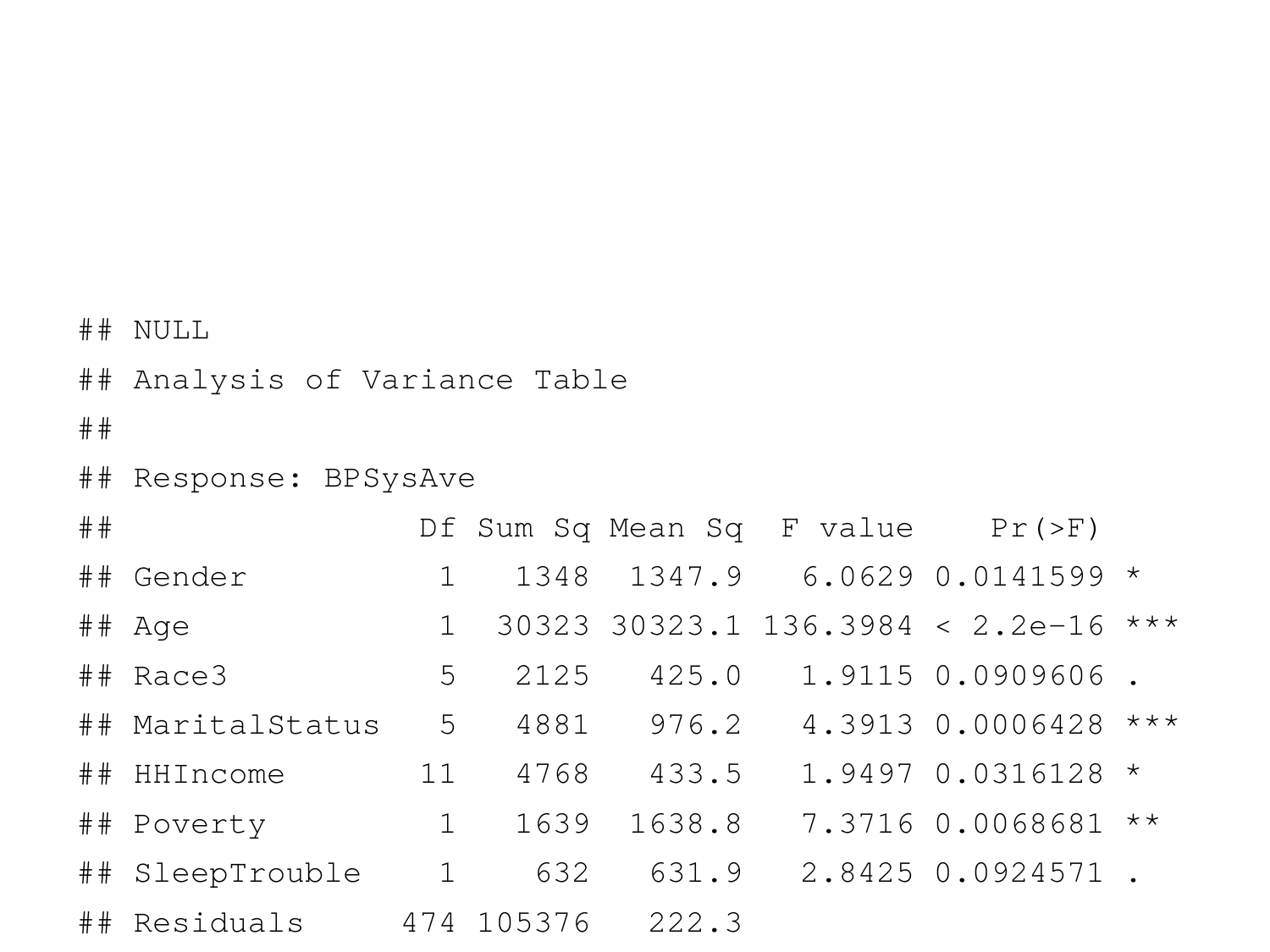

## NULL
## Analysis of Variance Table
##
## Response: BPSysAve
##                Df Sum Sq Mean Sq  F value    Pr(>F)
## Gender          1   1348  1347.9   6.0629 0.0141599 *
## Age             1  30323 30323.1 136.3984 < 2.2e-16 ***
## Race3           5   2125   425.0   1.9115 0.0909606 .
## MaritalStatus   5   4881   976.2   4.3913 0.0006428 ***
## HHIncome       11   4768   433.5   1.9497 0.0316128 *
## Poverty         1   1639  1638.8   7.3716 0.0068681 **
## SleepTrouble    1    632   631.9   2.8425 0.0924571 .
## Residuals     474 105376   222.3
## ---
## Signif. codes:  0 '***' 0.001 '**' 0.01 '*' 0.05 '.' 0.1 ' ' 1
## [1] "VIF"
##                   GVIF Df GVIF^(1/(2*Df))
## Gender        1.160952  1        1.077475
## Age           1.527480  1        1.235913
## Race3         1.336965  5        1.029466
## MaritalStatus 2.007030  5        1.072150
## HHIncome      6.383621 11        1.087912
## Poverty       4.458362  1        2.111483
## SleepTrouble  1.096534  1        1.047155
model.aic.vif.outliers.df <- model.aic$model[-union(union(r.aic[[1]], r.aic[[2]]), r.aic[[4]]), -which(names( model.aic$model) == "HHIncome")]
model.aic.vif.outliers <- lm(BPSysAve ~., data = model.aic.vif.outliers.df)
mult <- lm(cbind(BPSysAve, Age, Poverty)~1, data = model.aic.vif.outliers.df
           %>% filter(Poverty > 0)) # this allows us to ensure that we can do the boxcox tranformation function, only a few observations, so unlikely to lead to a large problem
summary(powerTransform(mult))
## bcPower Transformations to Multinormality
##          Est Power Rounded Pwr Wald Lwr Bnd Wald Upr Bnd
## BPSysAve   -0.1837         0.0      -0.7101       0.3426
## Age         0.8826         1.0       0.6287       1.1366
## Poverty     0.5171         0.5       0.3920       0.6422
##
## Likelihood ratio test that transformation parameters are equal to 0
##  (all log transformations)
##                                LRT df       pval
## LR test, lambda = (0 0 0) 140.2223  3 < 2.22e-16
##
## Likelihood ratio test that no transformations are needed
##                                LRT df       pval
## LR test, lambda = (1 1 1) 66.84866  3 2.0206e-14
boxcox
model.aic.vif.outliers.boxcox <- lm(log(BPSysAve) ~
                                    Gender +
                                    Race3 +
                                    MaritalStatus +
                                    Age +
                                    I((Poverty^.5 - 1)/.5) +
                                    SleepTrouble
                                  ,data = model.aic.vif.outliers.df)
#model.aic.vif.outliers.boxcox$model$`I(geometric.mean(Poverty)^(1 - 0.5) * (Poverty^0.5 - 1)/0.5)`
f_multi_minus_vif(model.aic.vif.outliers.boxcox)
## [1] "leverage"
## 310 691 190 268  30 641 531  66  84  82 457 702 557 398 290 501 275 194 502 102
##   2   3  47  99 117 131 153 192 206 208 224 228 233 237 271 330 331 345 360 364
## 409 692 414 511 444 664 179  37 302 298
## 367 378 379 381 414 431 441 458 461 466
## [1] "cut_d"
## named integer(0)
## [1] "cut_fits"
## 196 631 107 319  20 362 260 343 443 231 424 488 545 126 665 617 209 225 268 279
##  10  11  21  35  38  40  45  50  59  60  70  75  85  86  87  88  91  96  99 106
## 564 104 641 674 111 245 531 646 413 599  47 154 625 695  15 687  84 418 108 315
## 109 127 131 140 142 151 153 154 164 165 171 172 177 186 190 201 206 217 219 220
## 457 557 606 523 251 199  43 723 300 501 275 671 125 610 239 409 414 571 511  79
## 224 233 240 244 249 252 262 310 325 330 331 332 333 359 361 367 379 380 381 387
## 444 303 281 664 336 375 694  37
## 414 421 426 431 444 450 454 458
## [1] "cut_beta"
## 310 704 268 564  84 418 290 692 414 571 444 302
##   2  68  99 109 206 217 271 378 379 380 414 461
## [1] "lev + cut_b"
## [1]   2  99 206 271 378 379 414 461
## [1] "lev + cut_fits"
##  [1]  99 131 153 206 224 233 330 331 367 379 381 414 431 458
## [1] " lev + cut_d"
## integer(0)
## [1] "b + fits"
## [1]  99 109 206 217 379 380 414
## [1] "d + b"
## integer(0)
## [1] "d + fits"
## integer(0)
## [1] " all outliers intersect"
## integer(0)